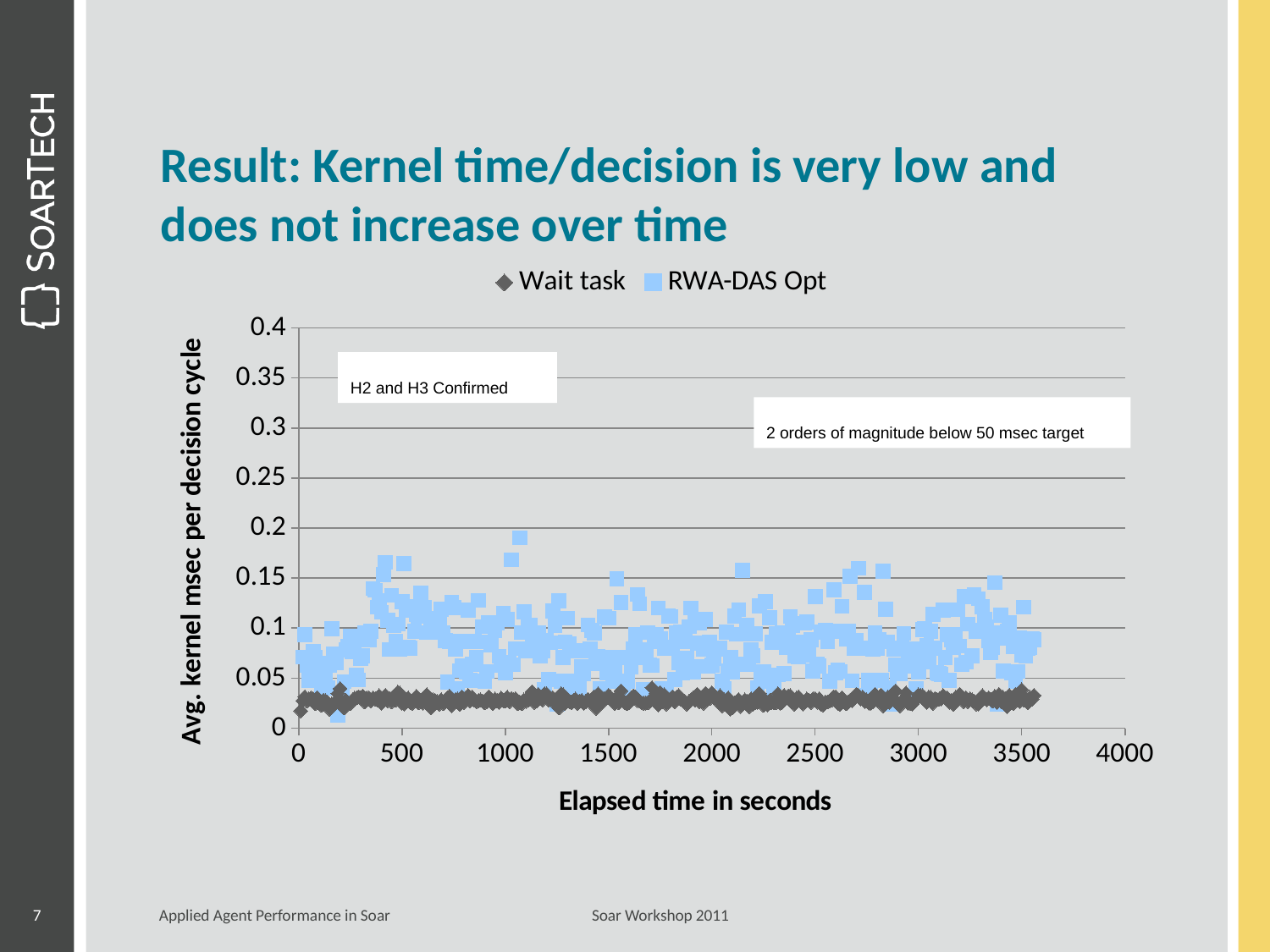

# Result: Kernel time/decision is very low and does not increase over time

### Chart

| Category |  |  |
|---|---|---|
H2 and H3 Confirmed
2 orders of magnitude below 50 msec target
7
Applied Agent Performance in Soar                                                        Soar Workshop 2011